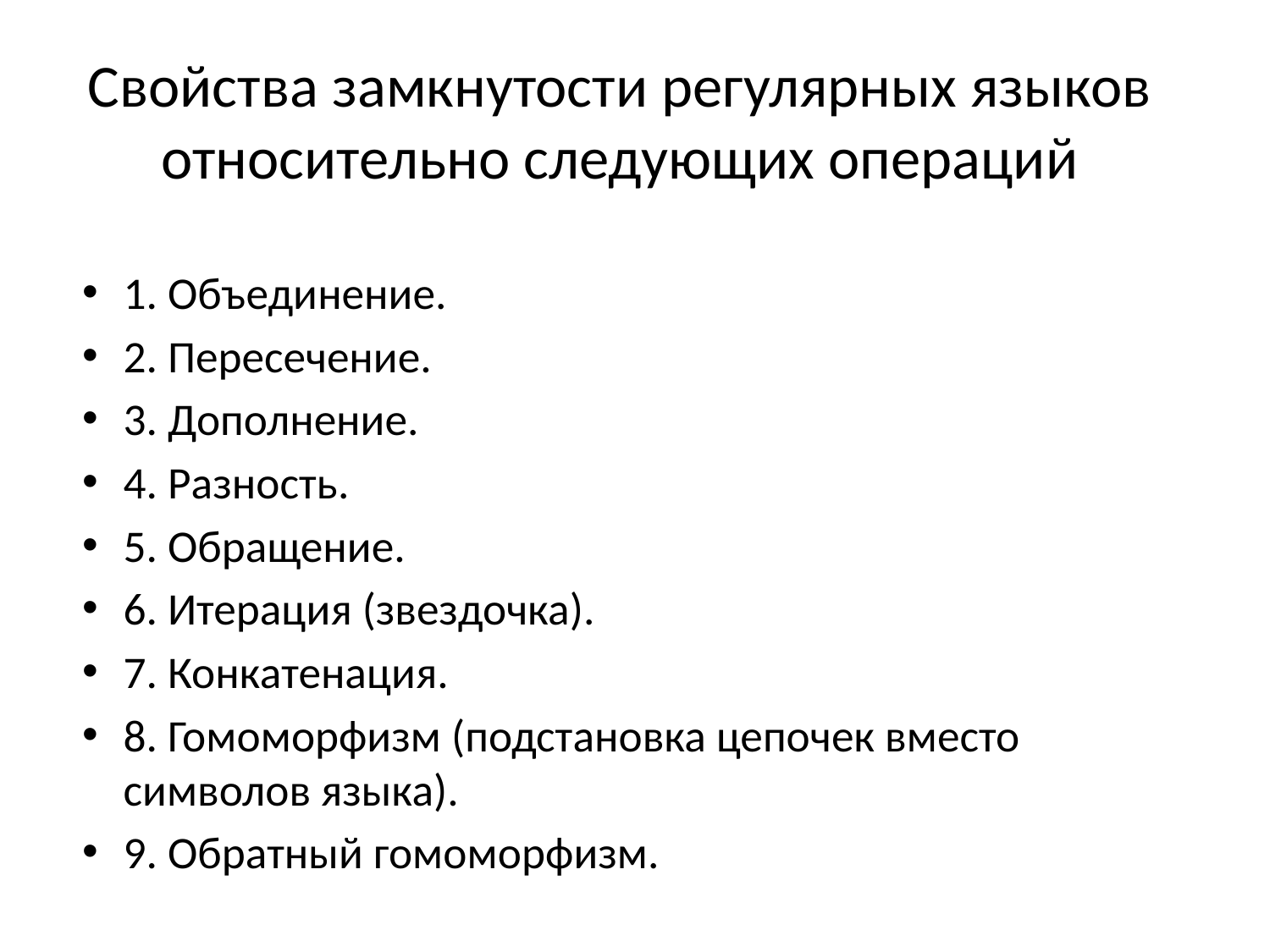

# Свойства замкнутости регулярных языков относительно следующих операций
1. Объединение.
2. Пересечение.
3. Дополнение.
4. Разность.
5. Обращение.
6. Итерация (звездочка).
7. Конкатенация.
8. Гомоморфизм (подстановка цепочек вместо символов языка).
9. Обратный гомоморфизм.